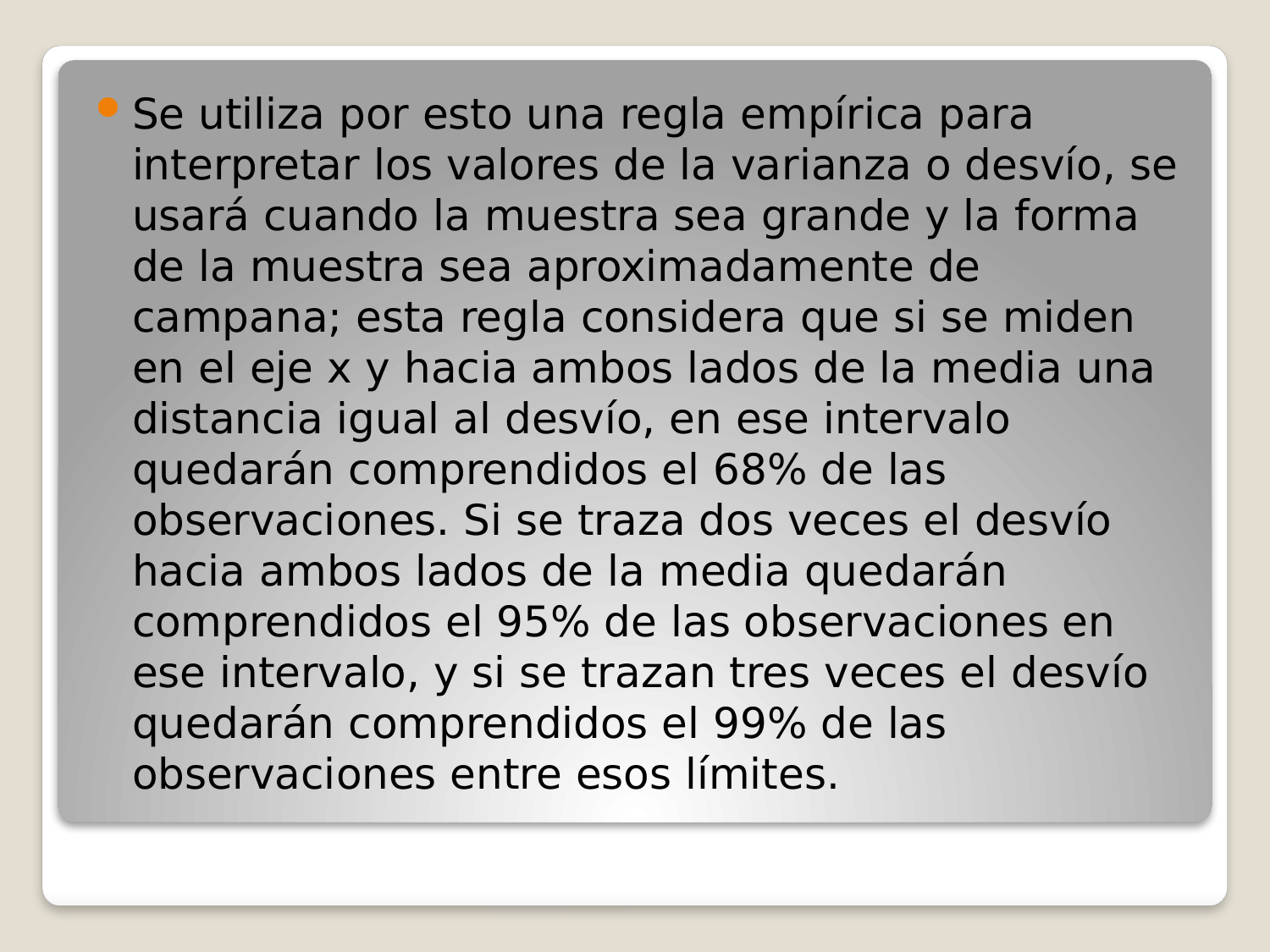

Se utiliza por esto una regla empírica para interpretar los valores de la varianza o desvío, se usará cuando la muestra sea grande y la forma de la muestra sea aproximadamente de campana; esta regla considera que si se miden en el eje x y hacia ambos lados de la media una distancia igual al desvío, en ese intervalo quedarán comprendidos el 68% de las observaciones. Si se traza dos veces el desvío hacia ambos lados de la media quedarán comprendidos el 95% de las observaciones en ese intervalo, y si se trazan tres veces el desvío quedarán comprendidos el 99% de las observaciones entre esos límites.